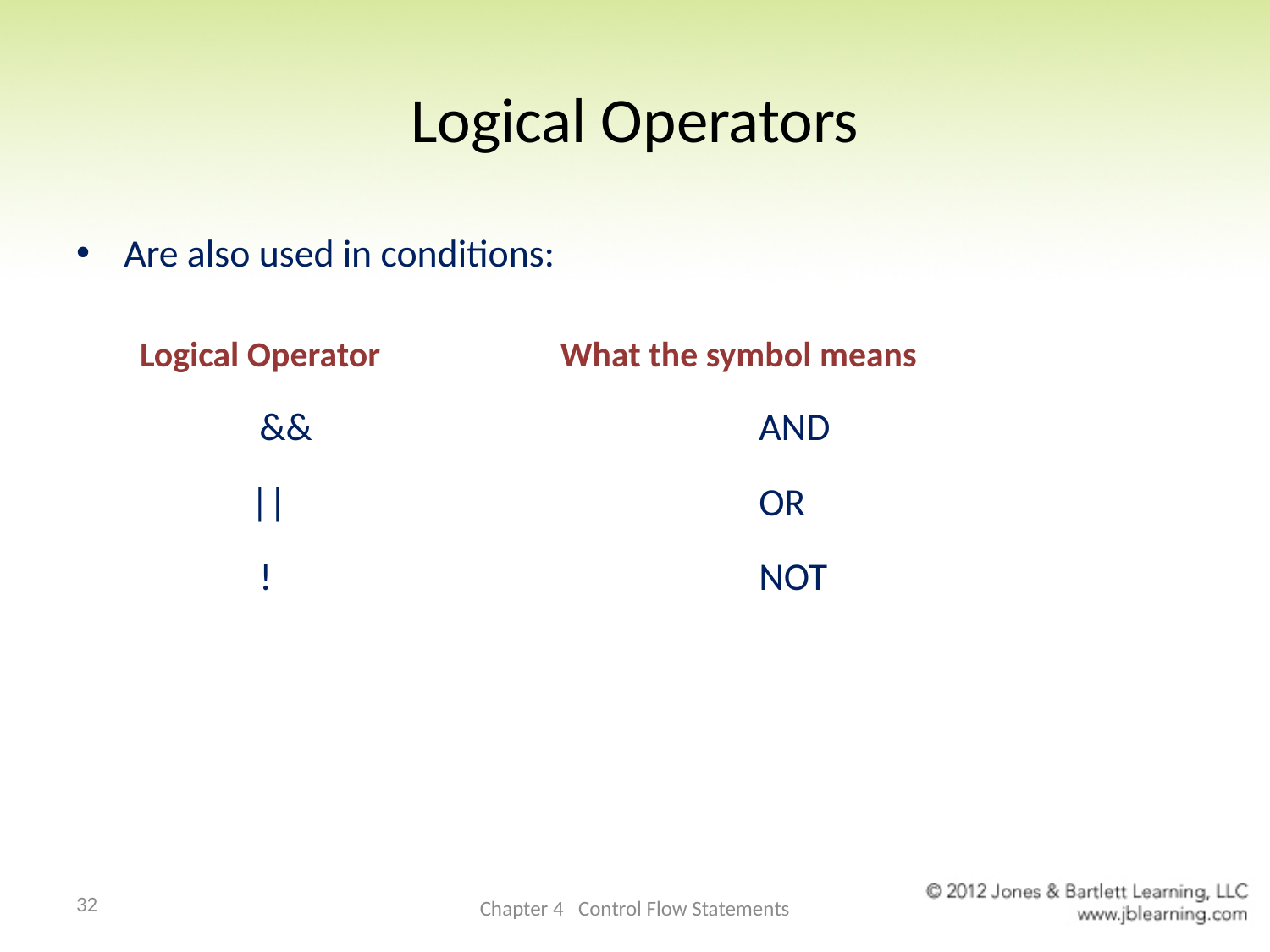

# Logical Operators
Are also used in conditions:

Logical Operator		What the symbol means
 		 &&				AND
 	 	||				OR
 		 !   				NOT
32
Chapter 4   Control Flow Statements